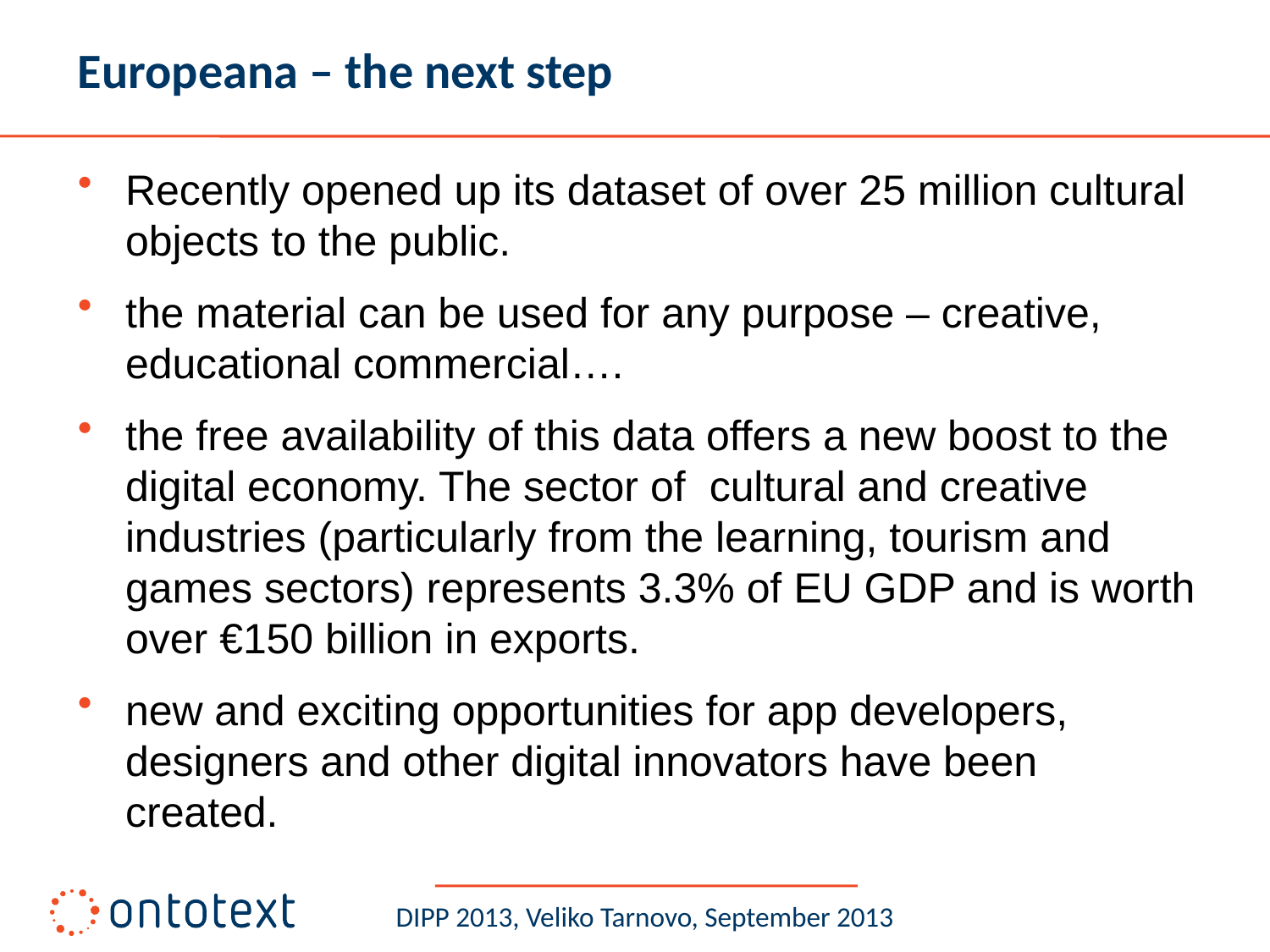

# Europeana – the next step
Recently opened up its dataset of over 25 million cultural objects to the public.
the material can be used for any purpose – creative, educational commercial….
the free availability of this data offers a new boost to the digital economy. The sector of  cultural and creative industries (particularly from the learning, tourism and games sectors) represents 3.3% of EU GDP and is worth over €150 billion in exports.
new and exciting opportunities for app developers, designers and other digital innovators have been created.

DIPP 2013, Veliko Tarnovo, September 2013